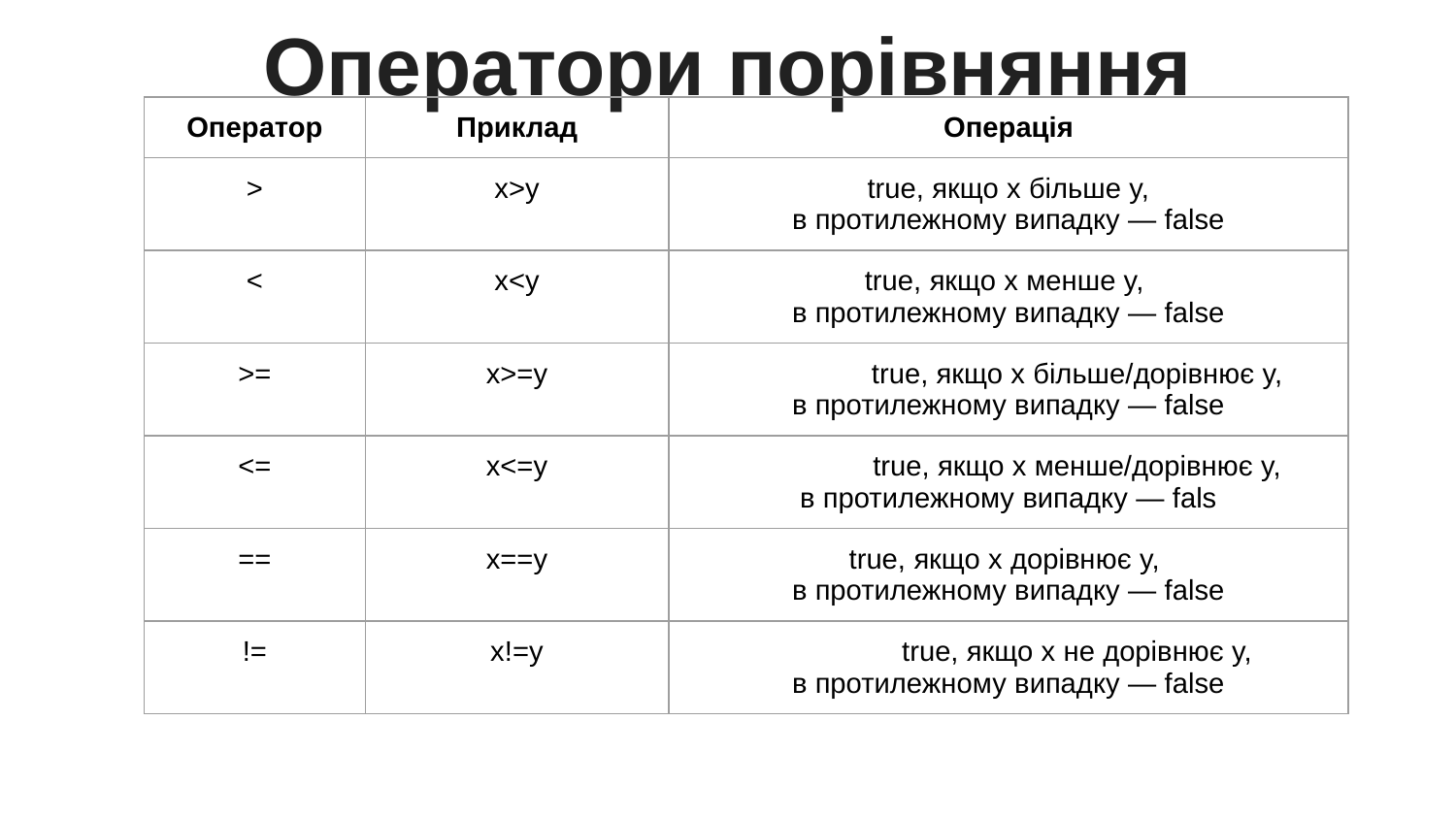

# Оператори порівняння
| Оператор | Приклад | Операція |
| --- | --- | --- |
| > | x>y | true, якщо x більше y, в протилежному випадку — false |
| < | x<y | true, якщо x менше y, в протилежному випадку — false |
| >= | x>=y | true, якщо x більше/дорівнює y, в протилежному випадку — false |
| <= | x<=y | true, якщо x менше/дорівнює y, в протилежному випадку — fals |
| == | x==y | true, якщо x дорівнює y, в протилежному випадку — false |
| != | x!=y | true, якщо x не дорівнює y, в протилежному випадку — false |